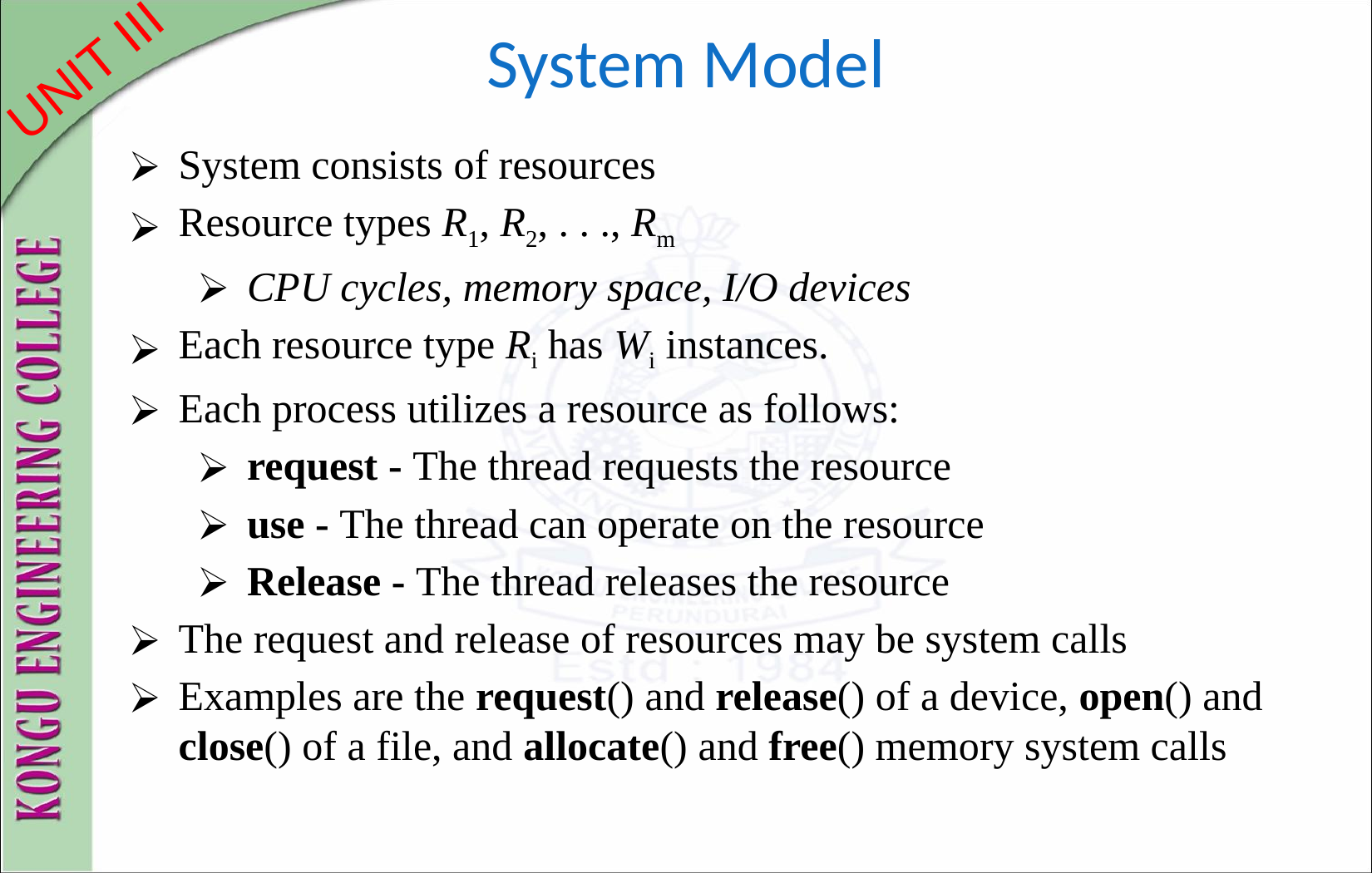

# System Model
System consists of resources
Resource types R1, R2, . . ., Rm
CPU cycles, memory space, I/O devices
Each resource type Ri has Wi instances.
Each process utilizes a resource as follows:
request - The thread requests the resource
use - The thread can operate on the resource
Release - The thread releases the resource
The request and release of resources may be system calls
Examples are the request() and release() of a device, open() and close() of a file, and allocate() and free() memory system calls